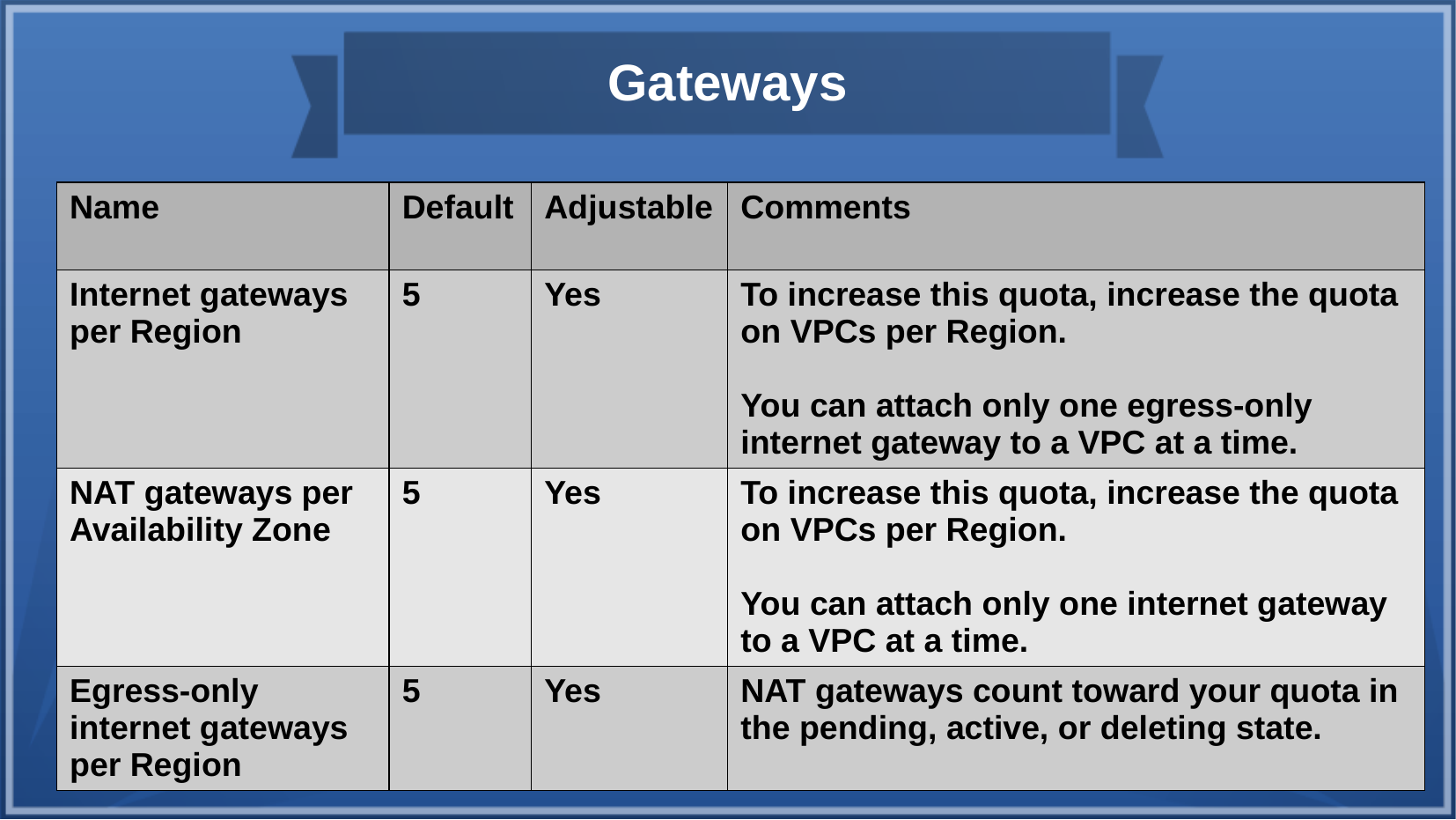

Gateways

| Name | Default | Adjustable | Comments |
| --- | --- | --- | --- |
| Internet gateways per Region | 5 | Yes | To increase this quota, increase the quota on VPCs per Region. You can attach only one egress-only internet gateway to a VPC at a time. |
| NAT gateways per Availability Zone | 5 | Yes | To increase this quota, increase the quota on VPCs per Region. You can attach only one internet gateway to a VPC at a time. |
| Egress-only internet gateways per Region | 5 | Yes | NAT gateways count toward your quota in the pending, active, or deleting state. |